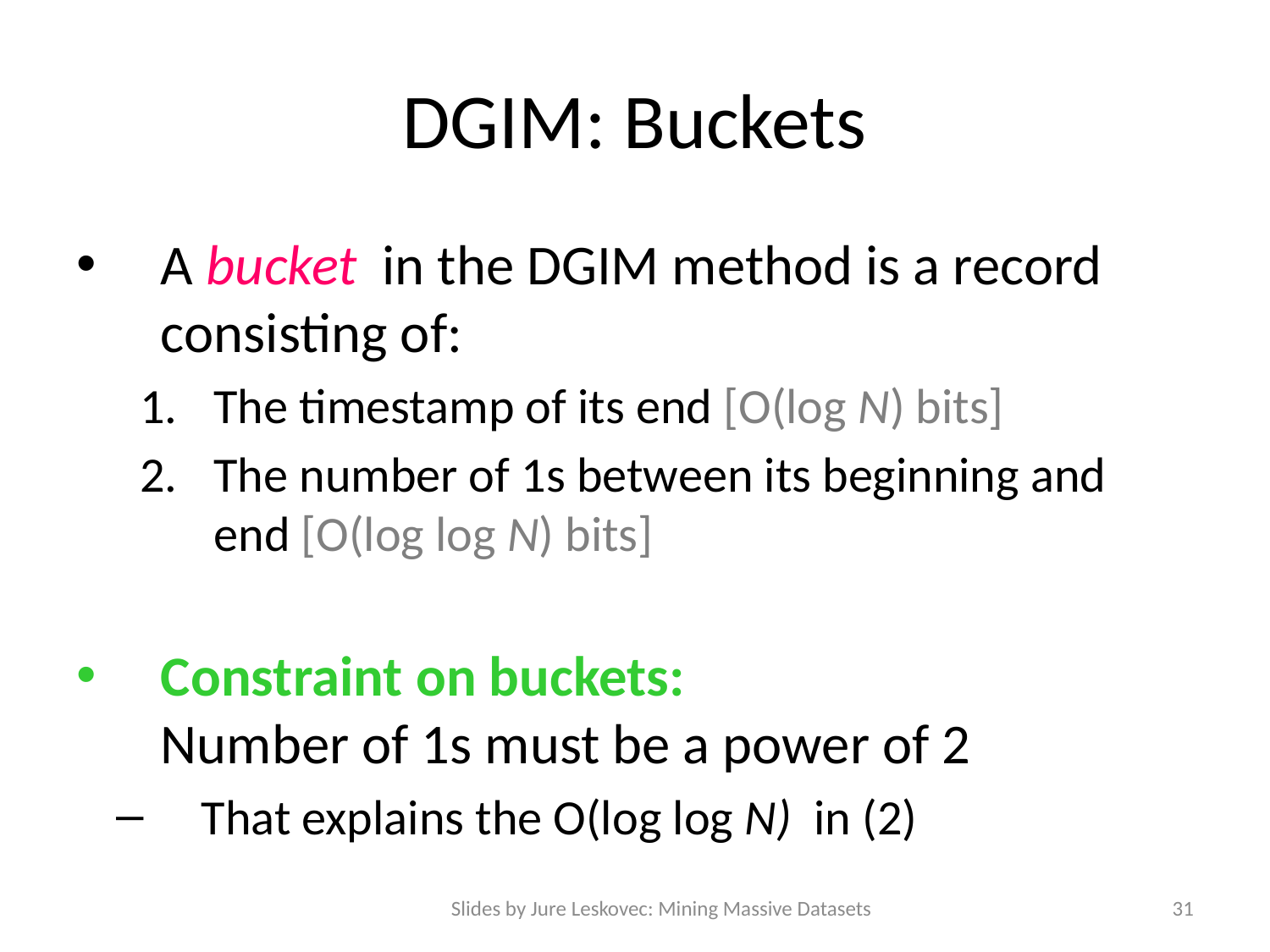

# DGIM: Buckets
A bucket  in the DGIM method is a record consisting of:
The timestamp of its end [O(log N) bits]
The number of 1s between its beginning and end [O(log log N) bits]

Constraint on buckets:
Number of 1s must be a power of 2
That explains the O(log log N)  in (2)
Slides by Jure Leskovec: Mining Massive Datasets
31